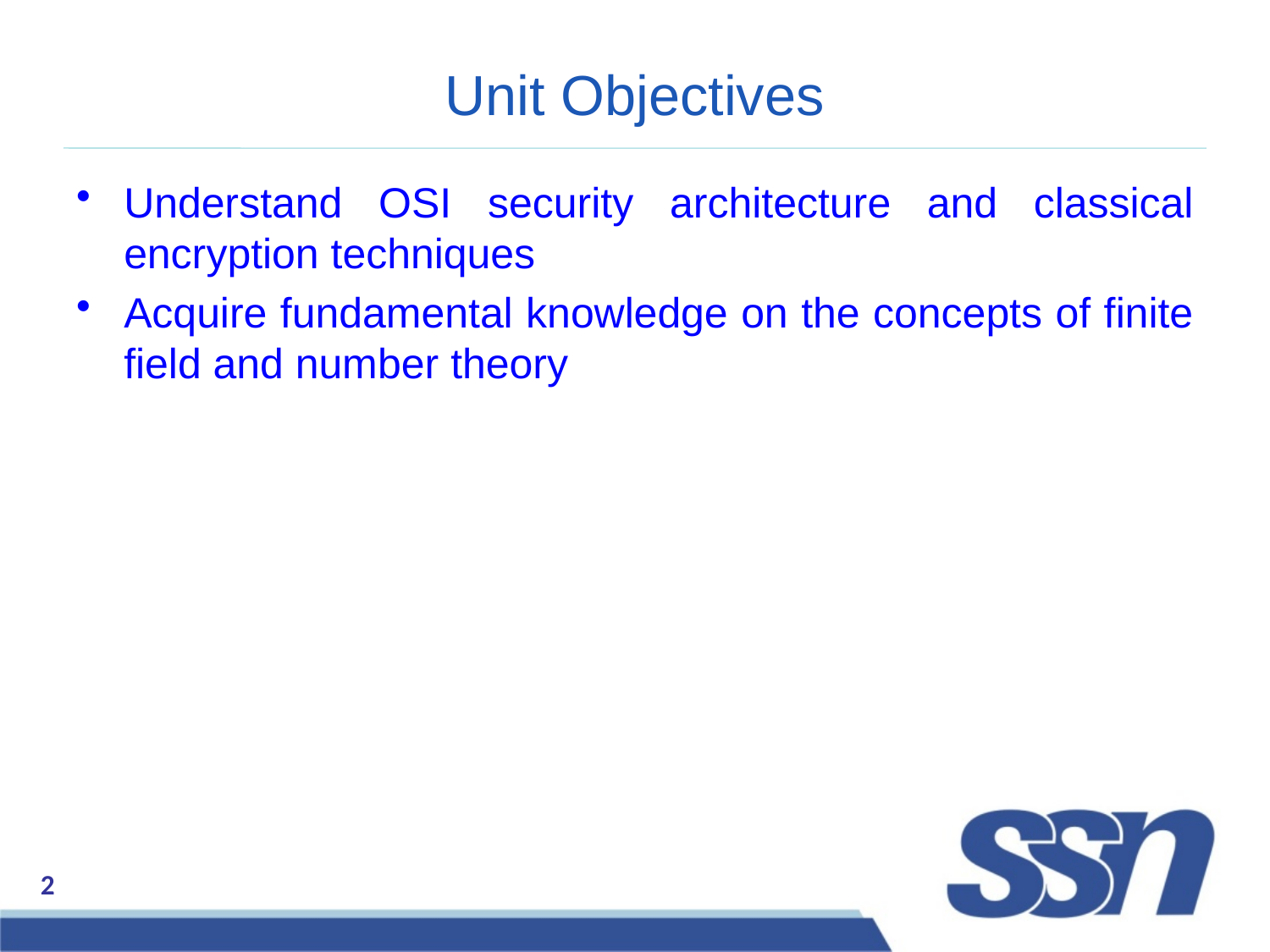

# Unit Objectives
Understand OSI security architecture and classical encryption techniques
Acquire fundamental knowledge on the concepts of finite field and number theory